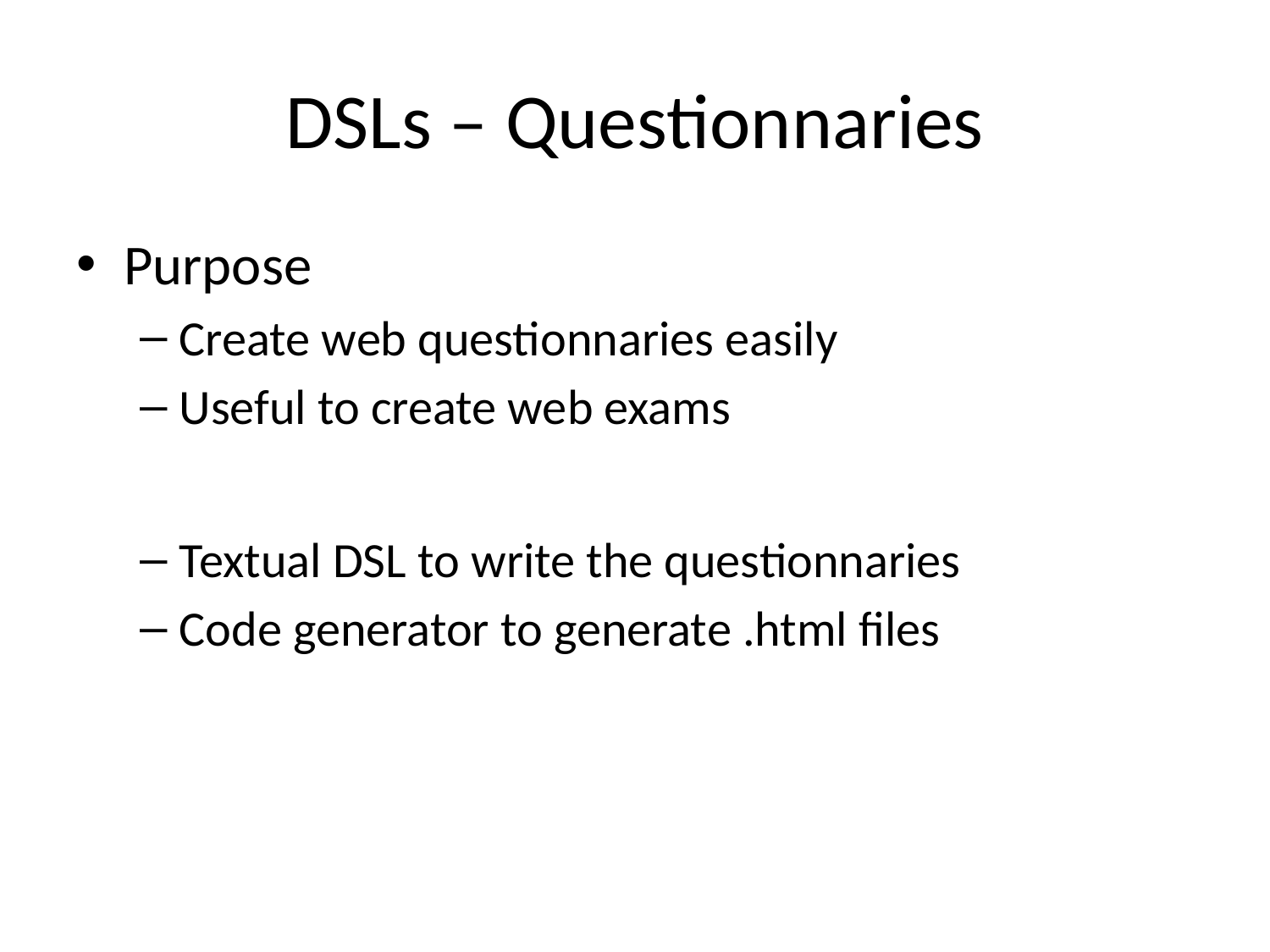

# DSLs – Questionnaries
Purpose
Create web questionnaries easily
Useful to create web exams

Textual DSL to write the questionnaries
Code generator to generate .html files